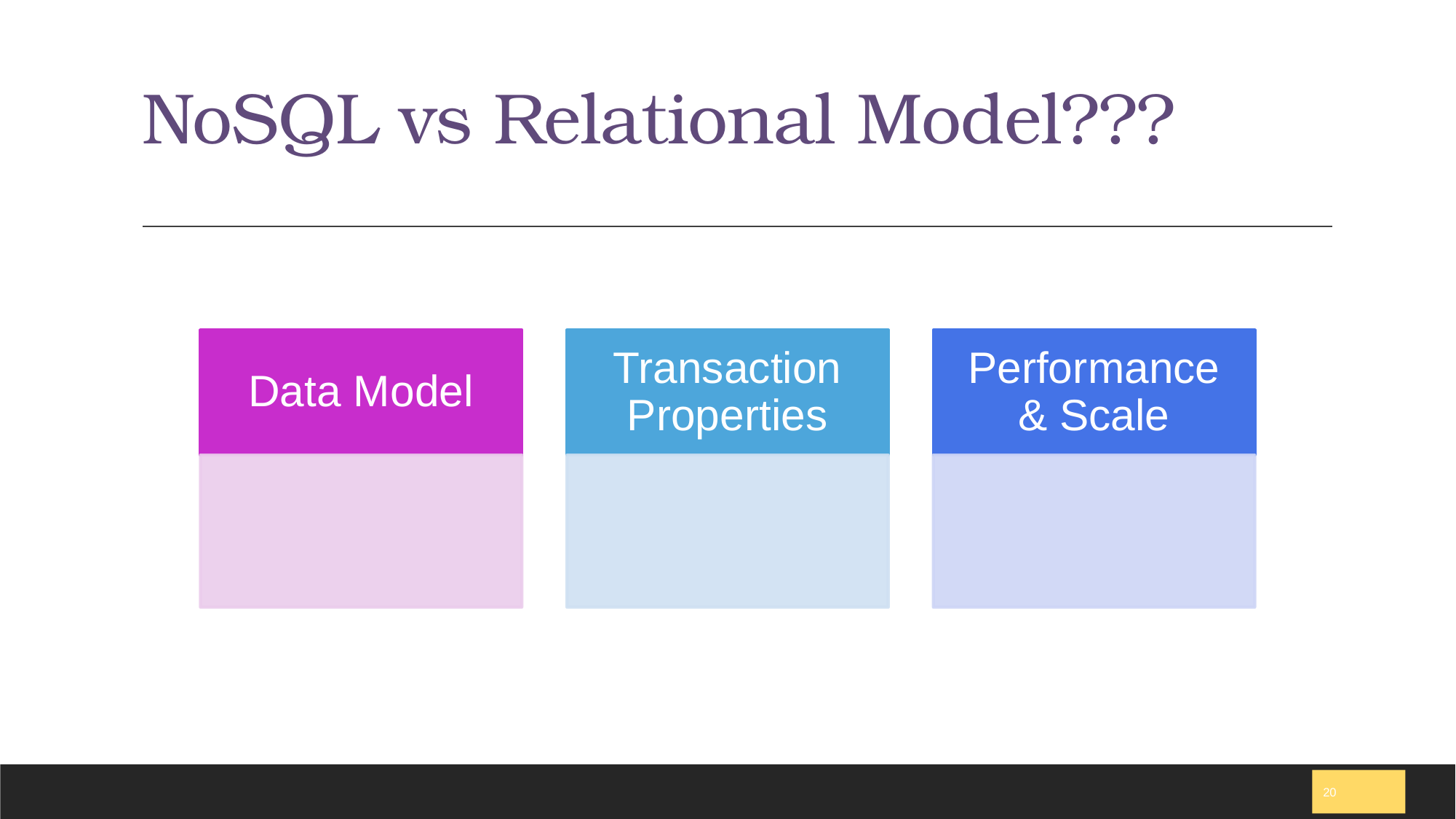

# NoSQL vs Relational Model???

Data Model

Transaction Properties

Performance & Scale

20